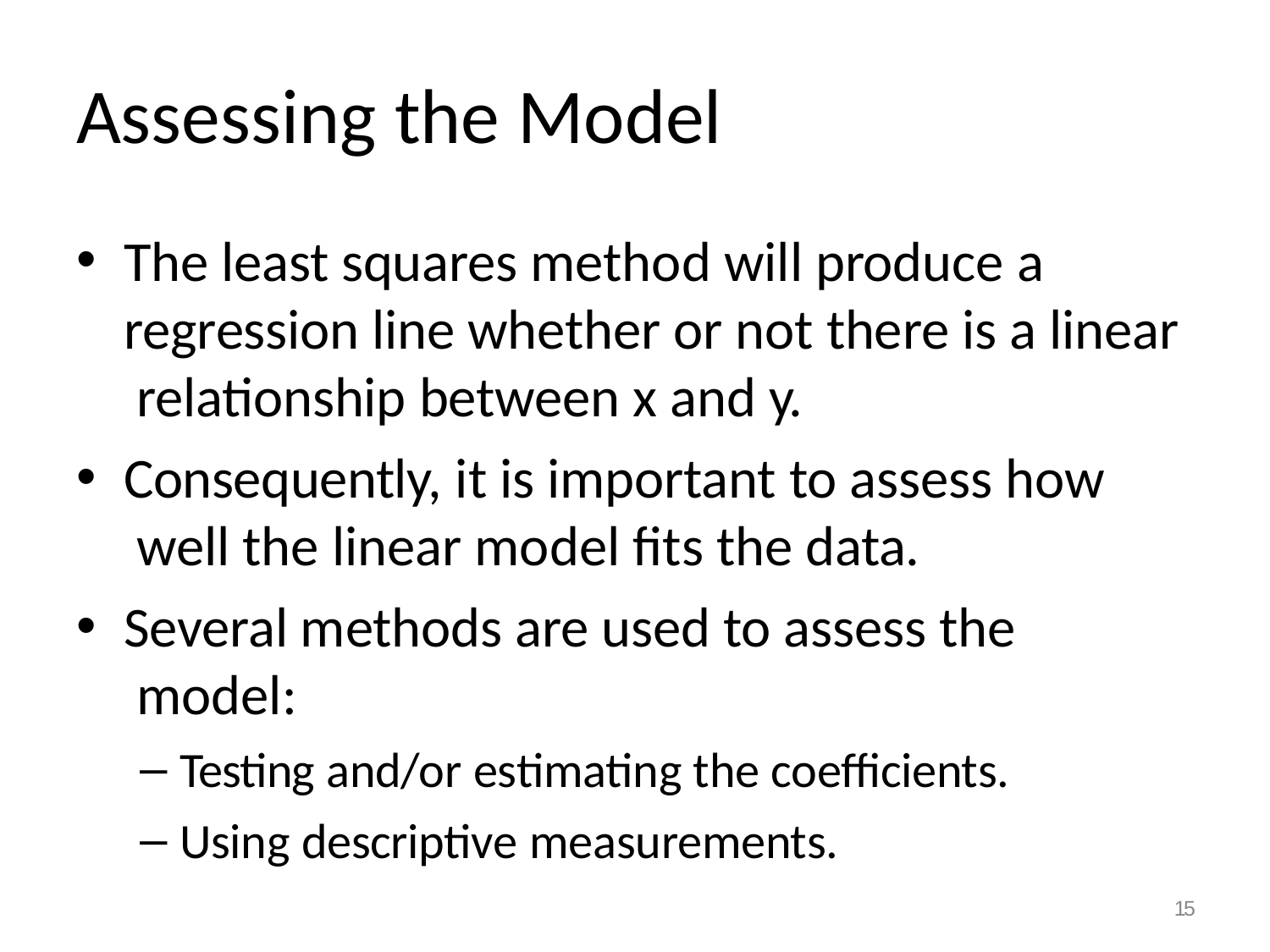

# Assessing the Model
The least squares method will produce a  regression line whether or not there is a linear  relationship between x and y.
Consequently, it is important to assess how  well the linear model fits the data.
Several methods are used to assess the  model:
Testing and/or estimating the coefficients.
Using descriptive measurements.
15